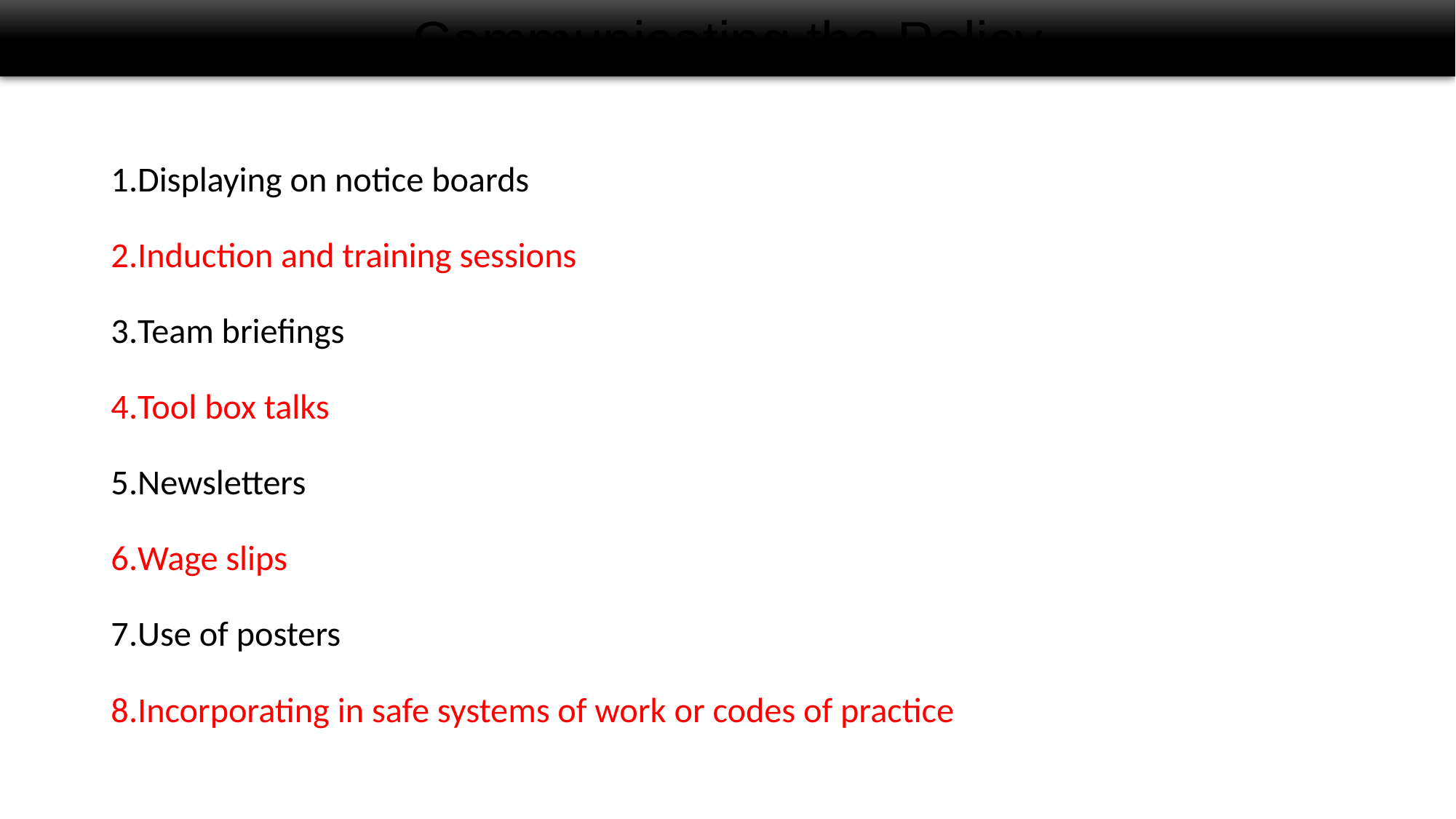

Communicating the Policy
Displaying on notice boards
Induction and training sessions
Team briefings
Tool box talks
Newsletters
Wage slips
Use of posters
Incorporating in safe systems of work or codes of practice